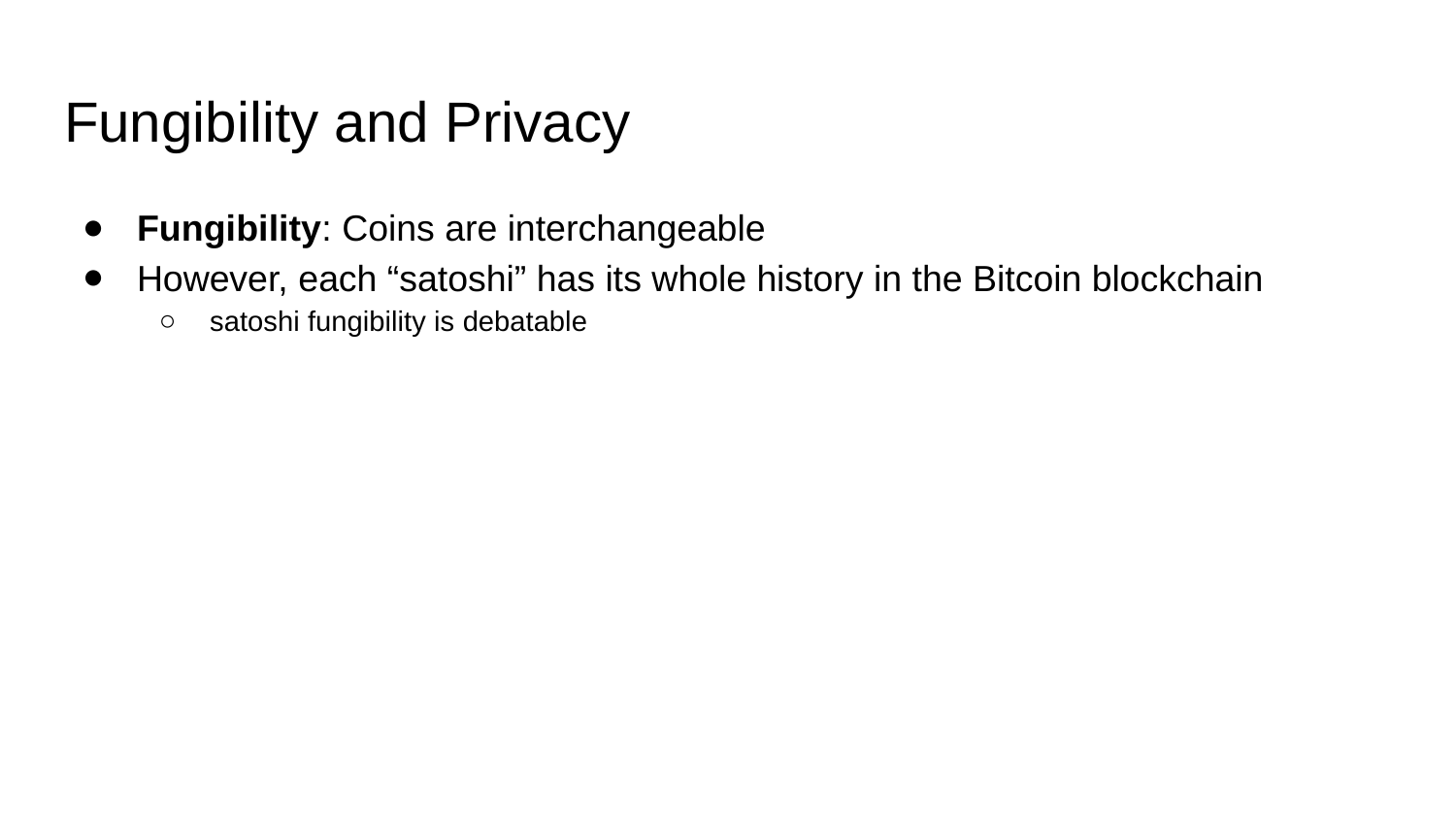

# Fungibility and Privacy
Fungibility: Coins are interchangeable
However, each “satoshi” has its whole history in the Bitcoin blockchain
satoshi fungibility is debatable